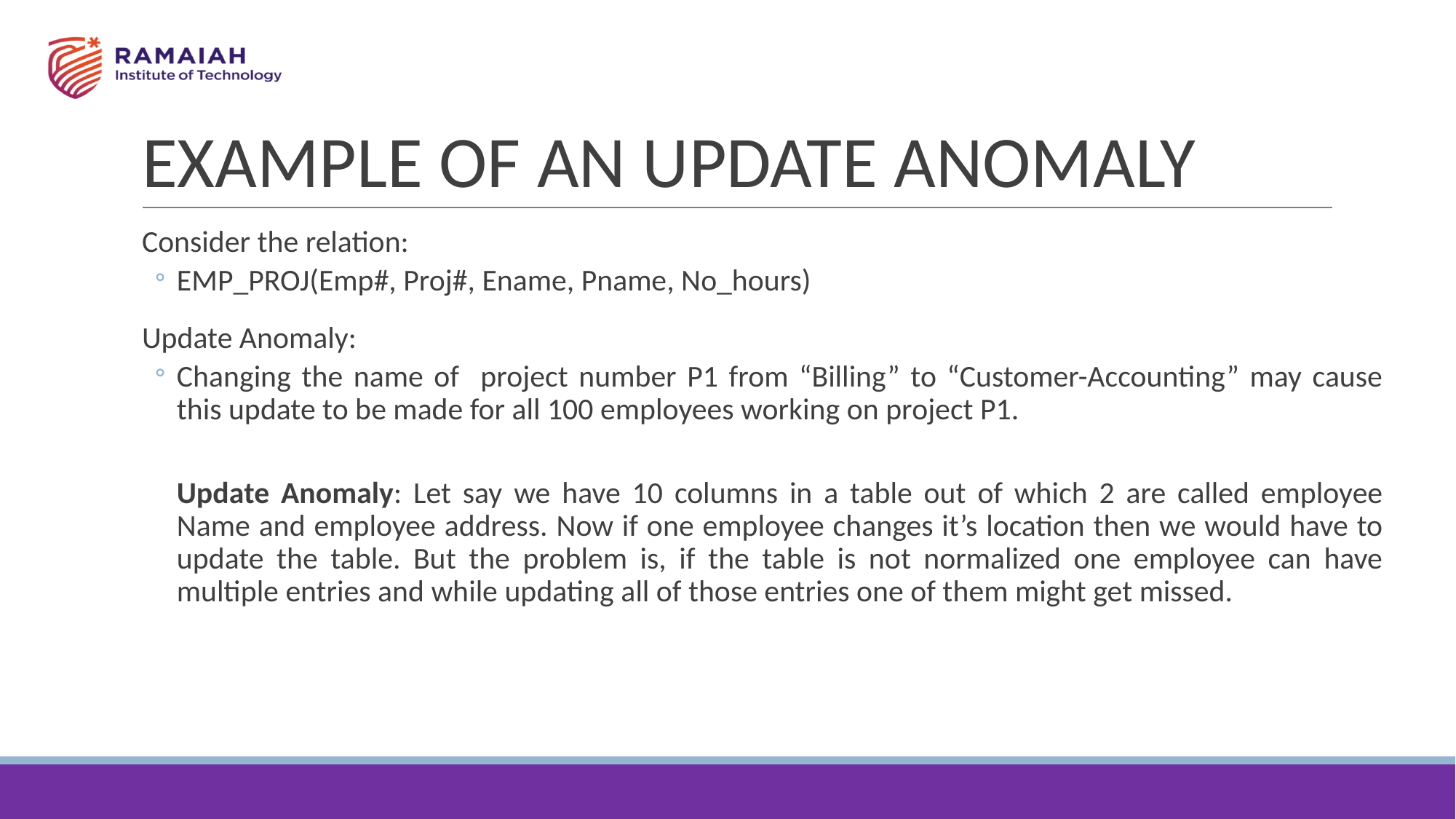

# EXAMPLE OF AN UPDATE ANOMALY
Consider the relation:
EMP_PROJ(Emp#, Proj#, Ename, Pname, No_hours)
Update Anomaly:
Changing the name of  project number P1 from “Billing” to “Customer-Accounting” may cause this update to be made for all 100 employees working on project P1.

Update Anomaly: Let say we have 10 columns in a table out of which 2 are called employee Name and employee address. Now if one employee changes it’s location then we would have to update the table. But the problem is, if the table is not normalized one employee can have multiple entries and while updating all of those entries one of them might get missed.